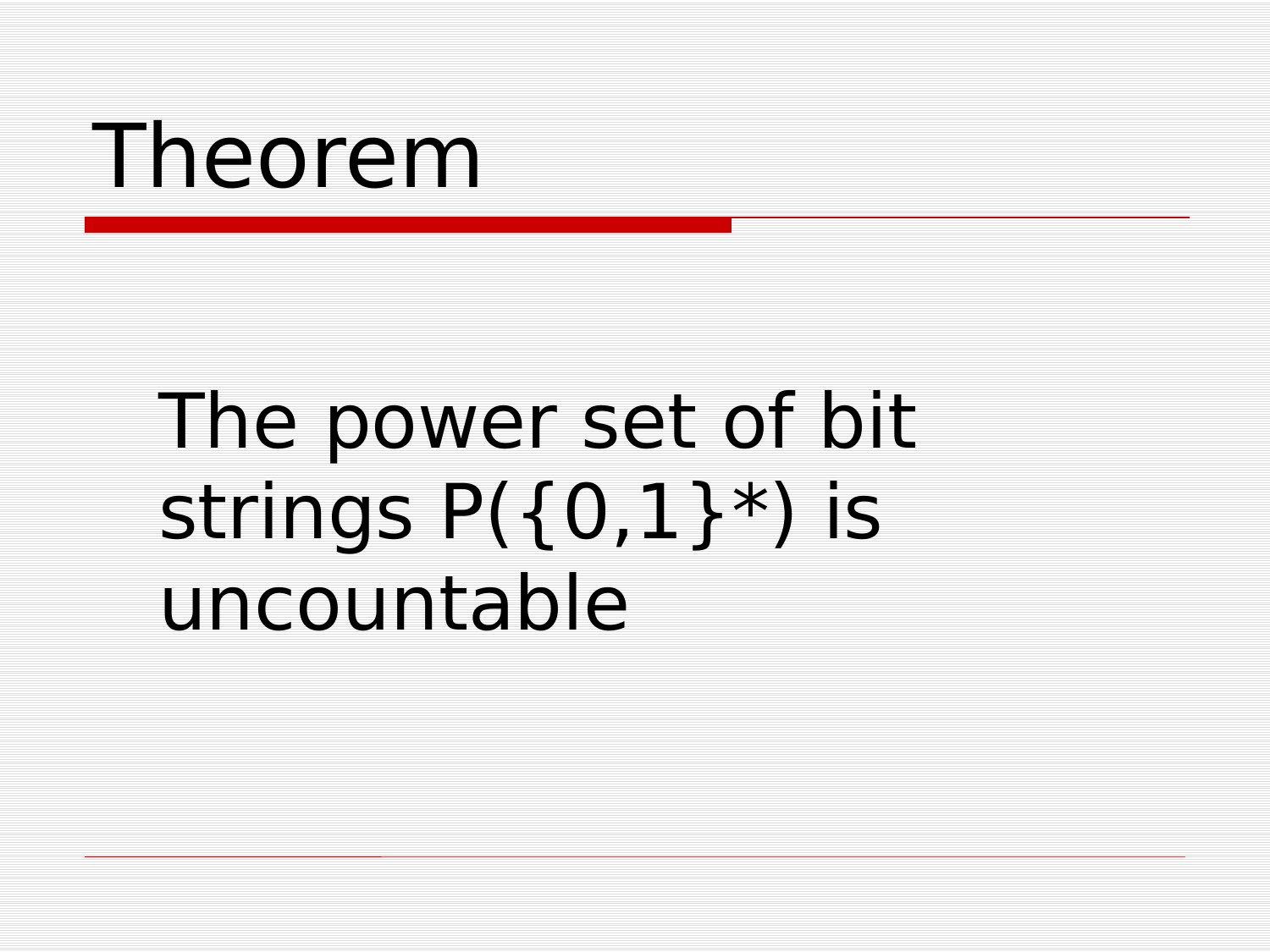

# Theorem
	The power set of bit strings P({0,1}*) is uncountable